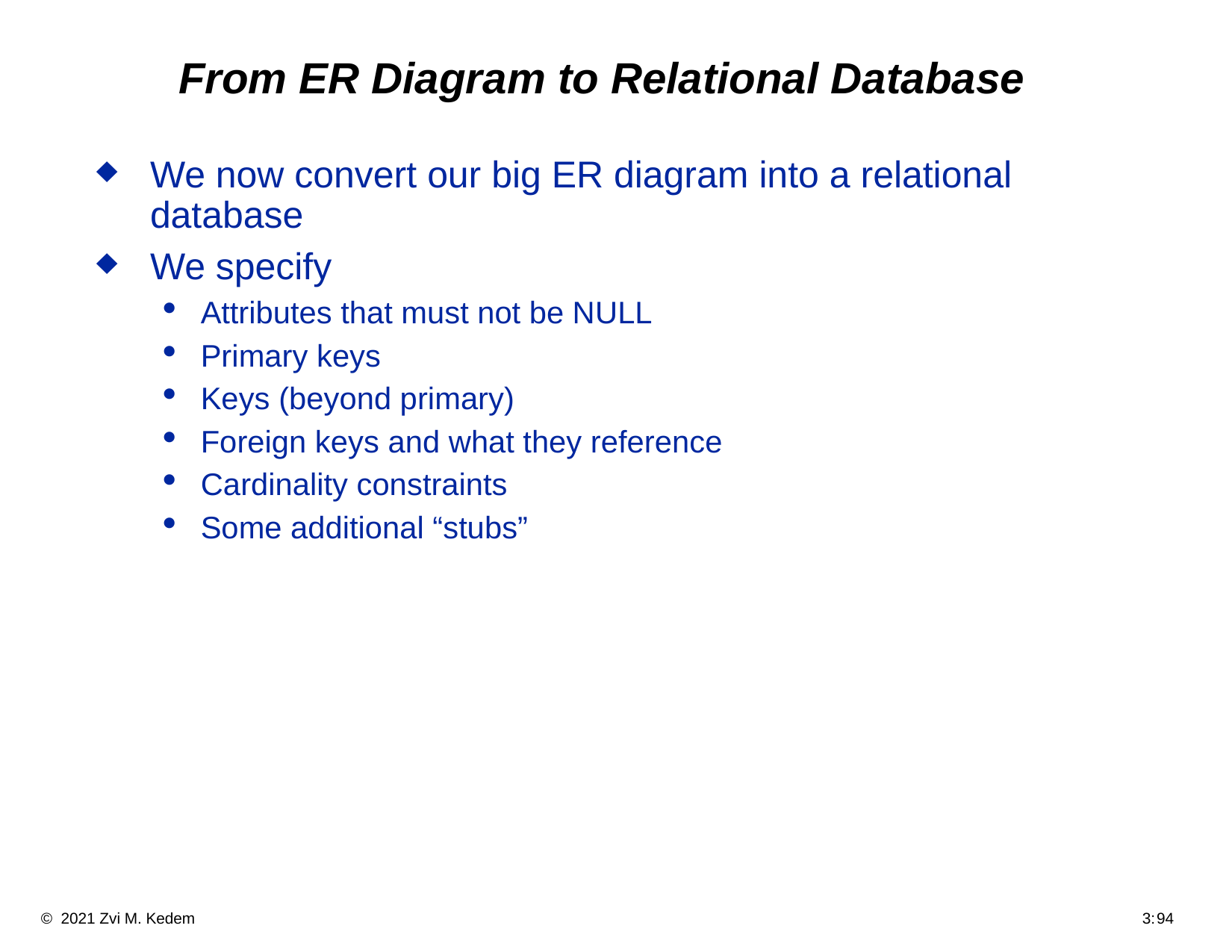

# From ER Diagram to Relational Database
We now convert our big ER diagram into a relational database
We specify
Attributes that must not be NULL
Primary keys
Keys (beyond primary)
Foreign keys and what they reference
Cardinality constraints
Some additional “stubs”